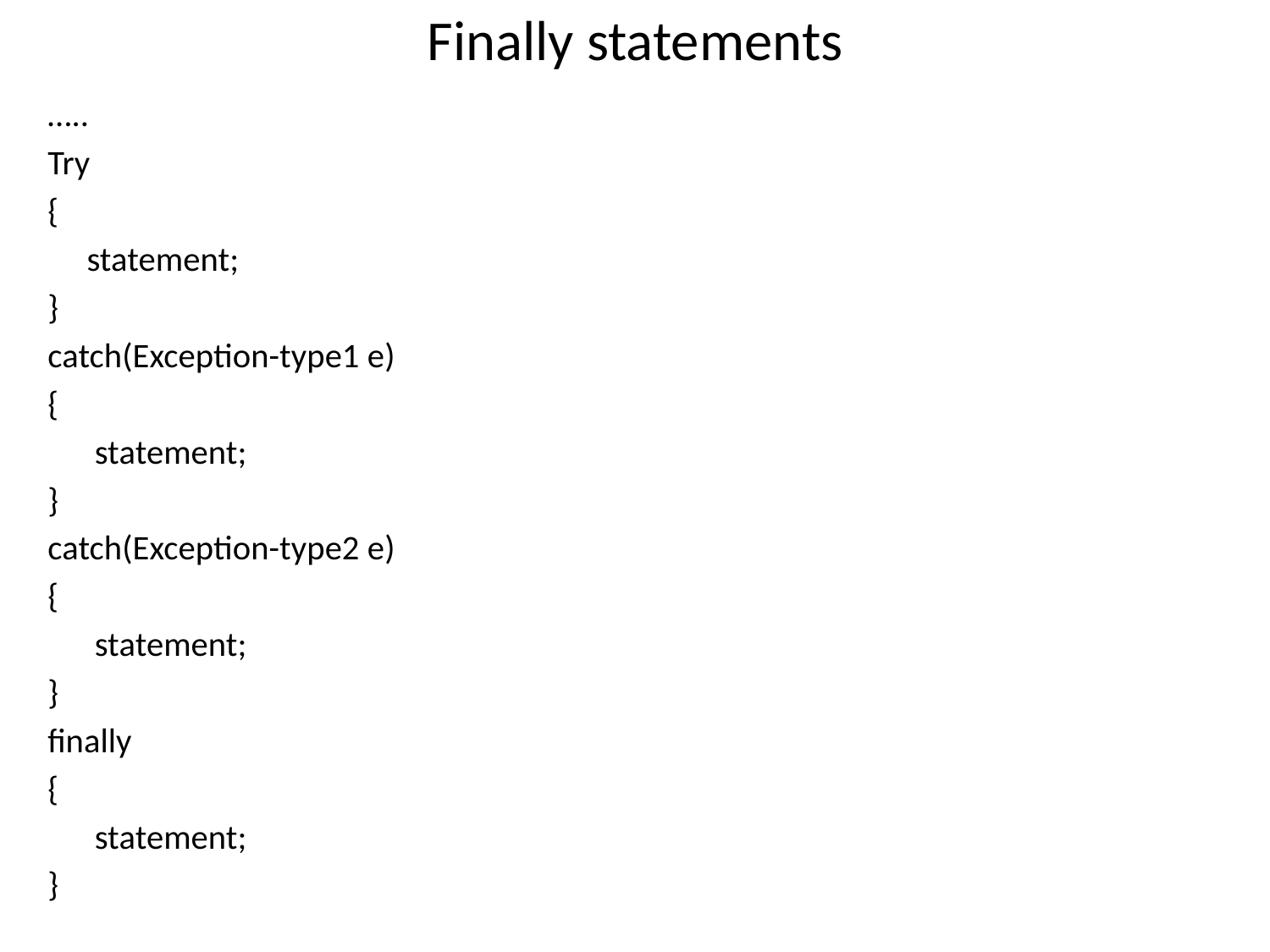

# Finally statements
…..
Try
{
     statement;
}
catch(Exception-type1 e)
{
      statement;
}
catch(Exception-type2 e)
{
      statement;
}
finally
{
      statement;
}